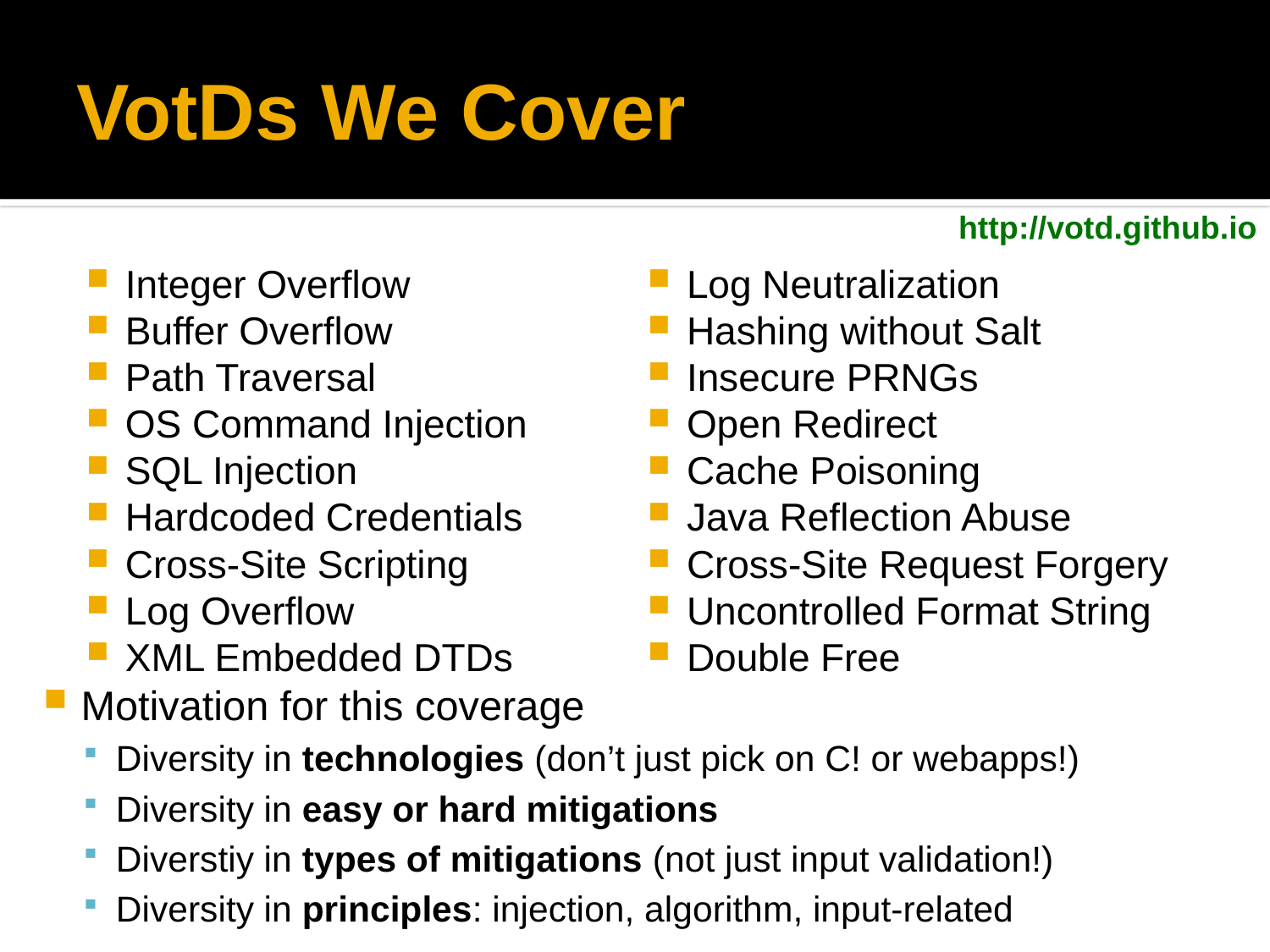

# VotDs We Cover
Integer Overflow
Buffer Overflow
Path Traversal
OS Command Injection
SQL Injection
Hardcoded Credentials
Cross-Site Scripting
Log Overflow
XML Embedded DTDs
Log Neutralization
Hashing without Salt
Insecure PRNGs
Open Redirect
Cache Poisoning
Java Reflection Abuse
Cross-Site Request Forgery
Uncontrolled Format String
Double Free
Motivation for this coverage
Diversity in technologies (don’t just pick on C! or webapps!)
Diversity in easy or hard mitigations
Diverstiy in types of mitigations (not just input validation!)
Diversity in principles: injection, algorithm, input-related